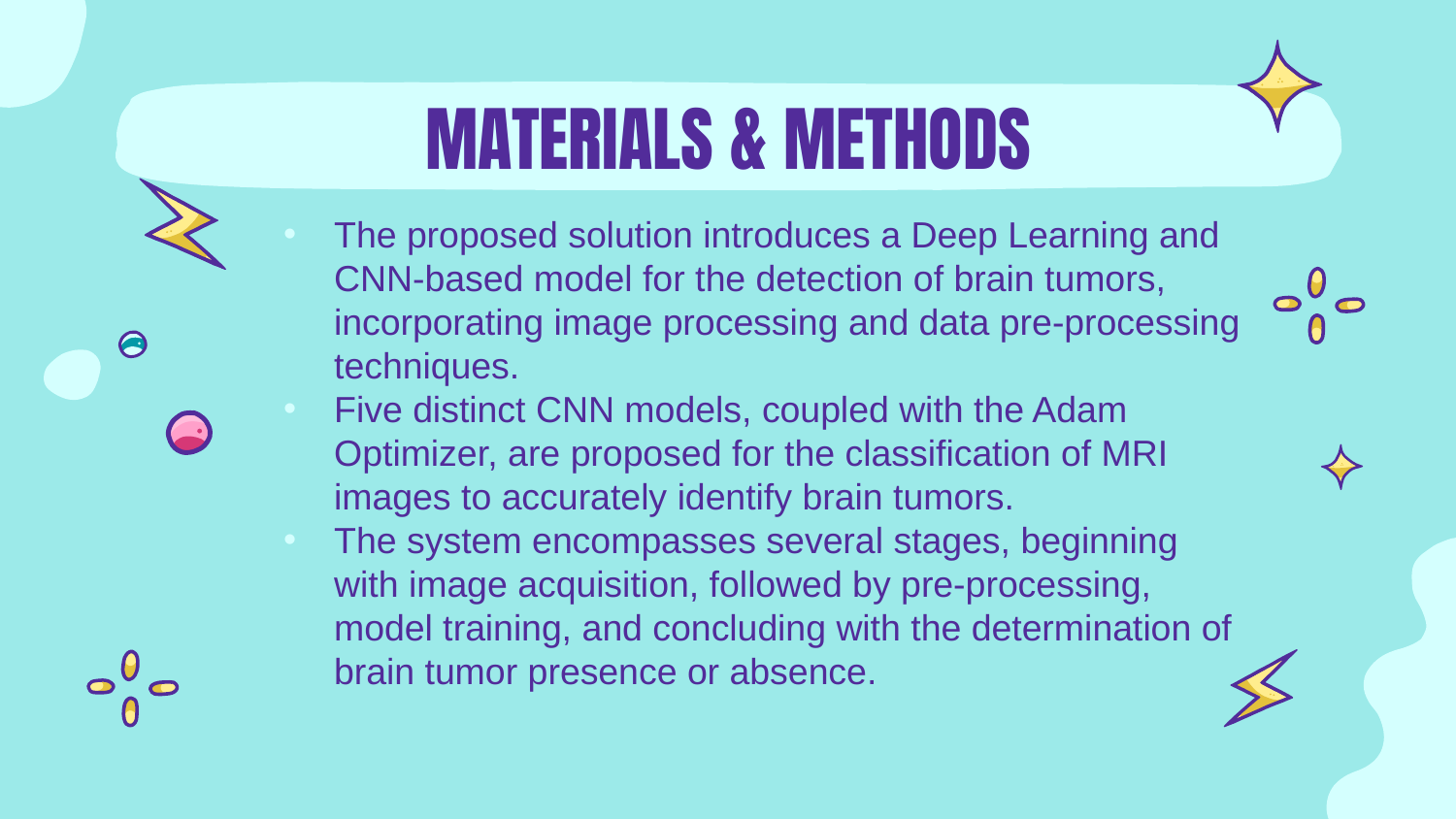

MATERIALS & METHODS

The proposed solution introduces a Deep Learning and CNN-based model for the detection of brain tumors, incorporating image processing and data pre-processing techniques.
Five distinct CNN models, coupled with the Adam Optimizer, are proposed for the classification of MRI images to accurately identify brain tumors.
The system encompasses several stages, beginning with image acquisition, followed by pre-processing, model training, and concluding with the determination of brain tumor presence or absence.